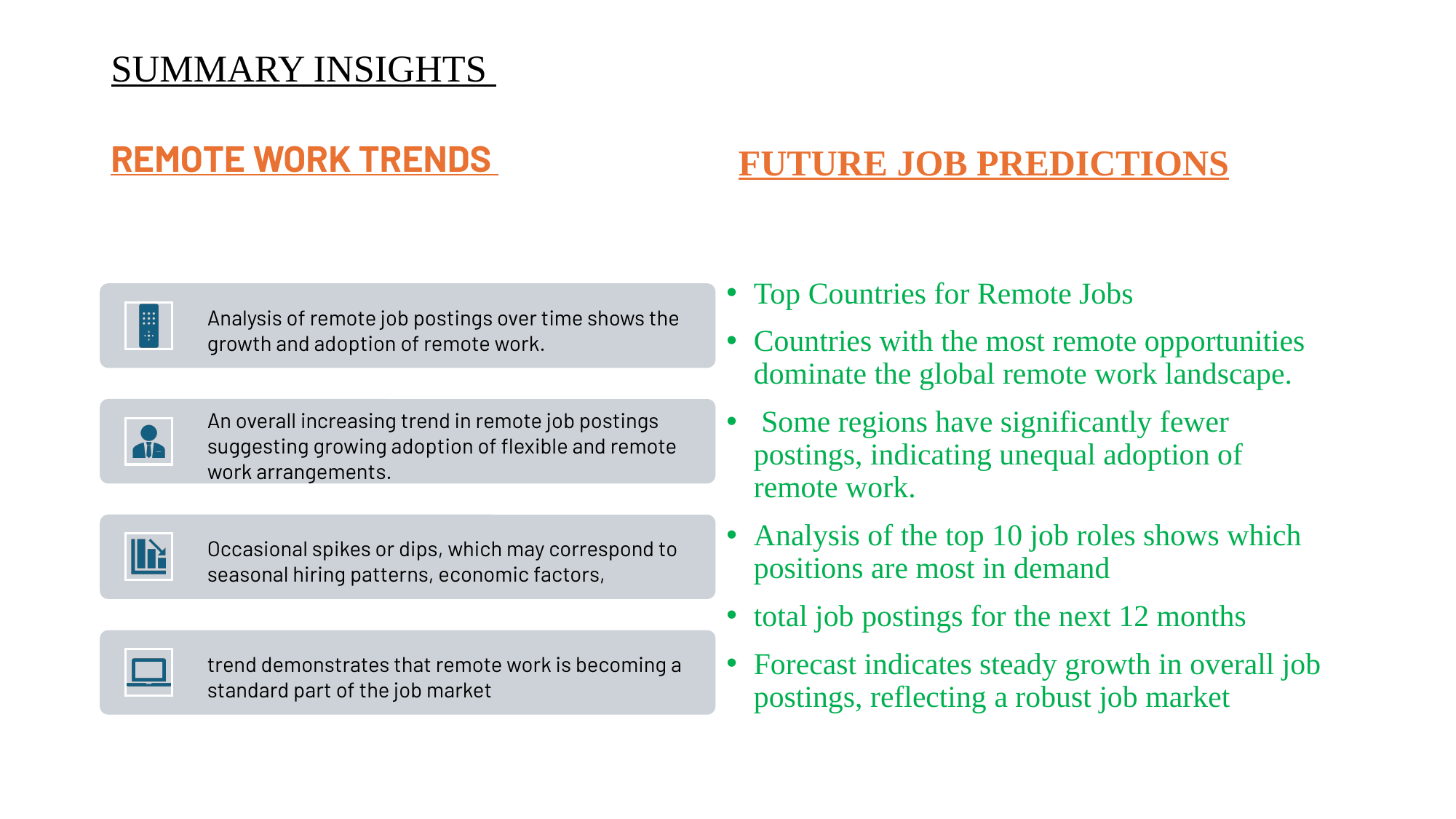

# SUMMARY INSIGHTS
REMOTE WORK TRENDS
FUTURE JOB PREDICTIONS
Top Countries for Remote Jobs
Countries with the most remote opportunities dominate the global remote work landscape.
 Some regions have significantly fewer postings, indicating unequal adoption of remote work.
Analysis of the top 10 job roles shows which positions are most in demand
total job postings for the next 12 months
Forecast indicates steady growth in overall job postings, reflecting a robust job market
Analysis of remote job postings over time shows the growth and adoption of remote work.
An overall increasing trend in remote job postings suggesting growing adoption of flexible and remote work arrangements.
Occasional spikes or dips, which may correspond to seasonal hiring patterns, economic factors,
trend demonstrates that remote work is becoming a standard part of the job market